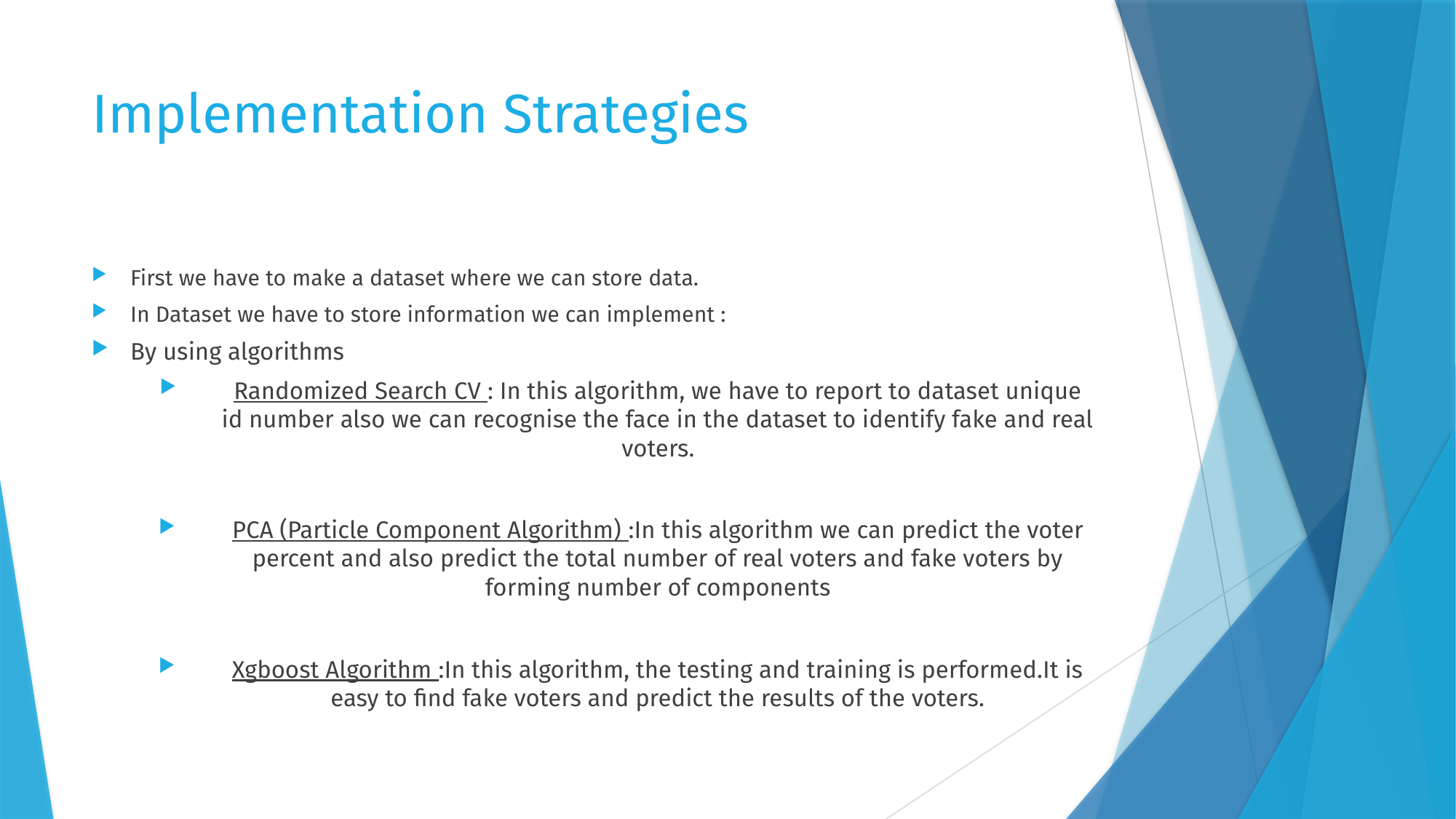

# Implementation Strategies
First we have to make a dataset where we can store data.
In Dataset we have to store information we can implement :
By using algorithms
Randomized Search CV : In this algorithm, we have to report to dataset unique id number also we can recognise the face in the dataset to identify fake and real voters.

PCA (Particle Component Algorithm) :In this algorithm we can predict the voter percent and also predict the total number of real voters and fake voters by forming number of components

Xgboost Algorithm :In this algorithm, the testing and training is performed.It is easy to find fake voters and predict the results of the voters.